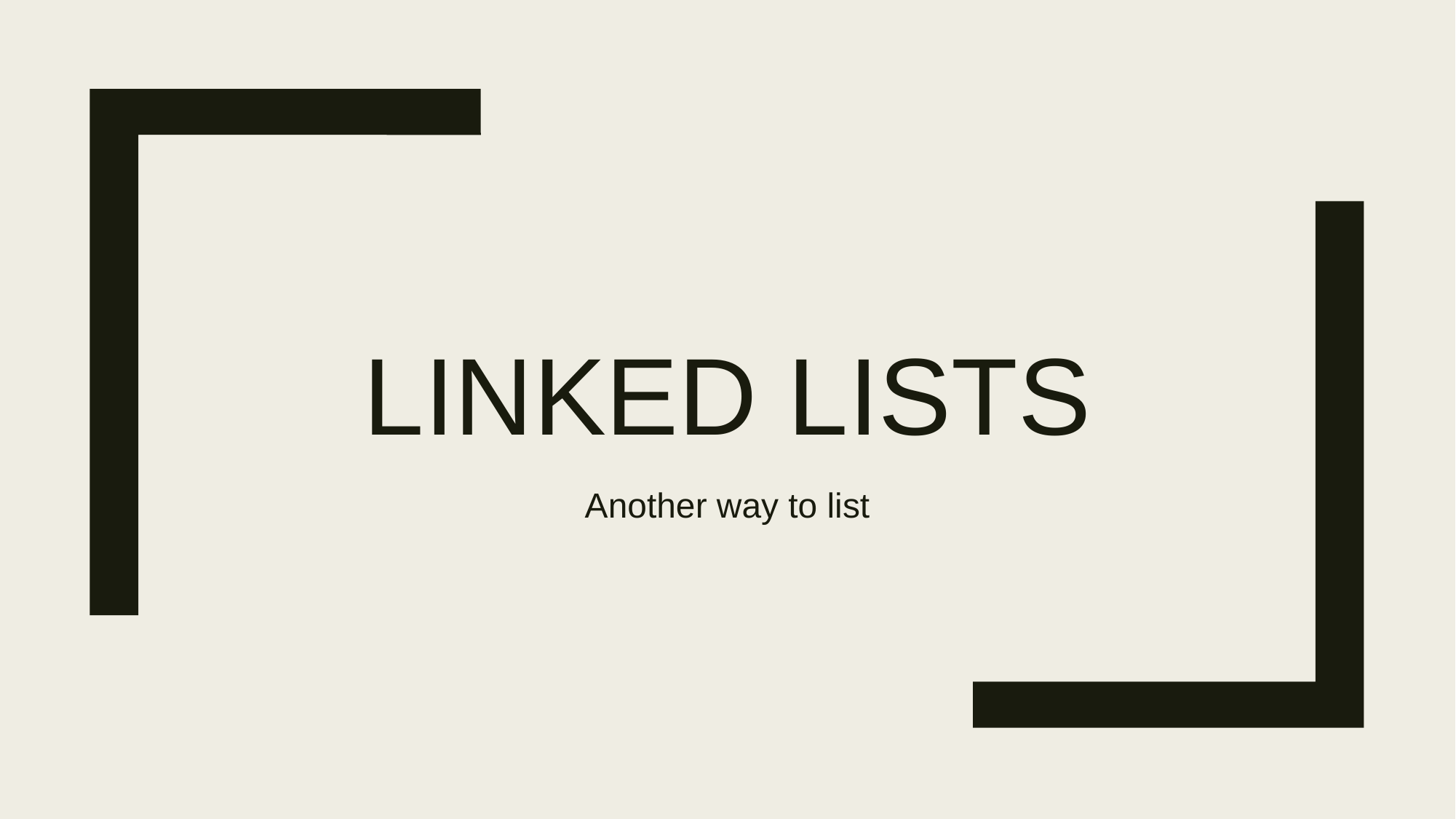

# Linked lists
Another way to list